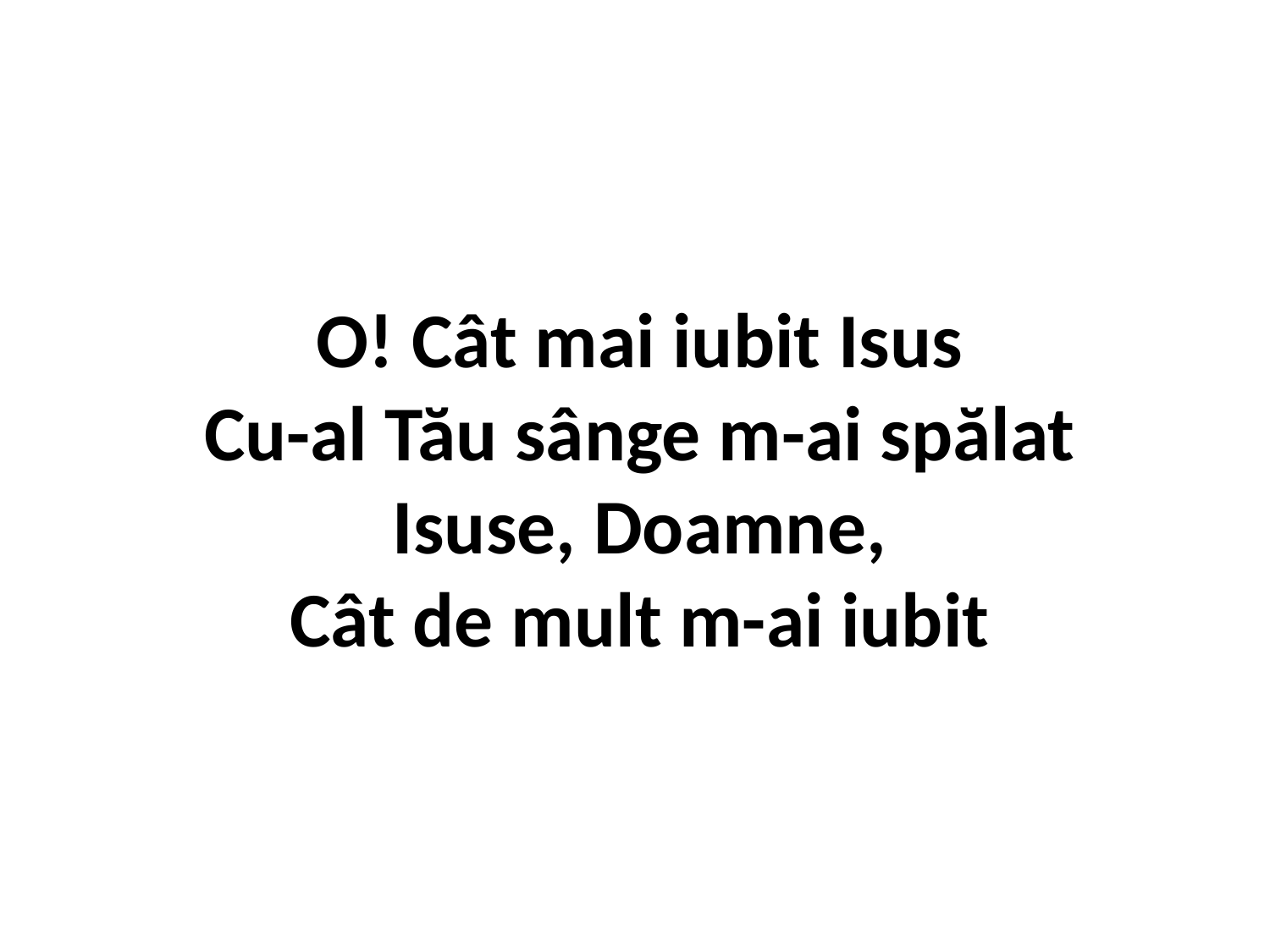

# O! Cât mai iubit Isus Cu-al Tău sânge m-ai spălat Isuse, Doamne, Cât de mult m-ai iubit